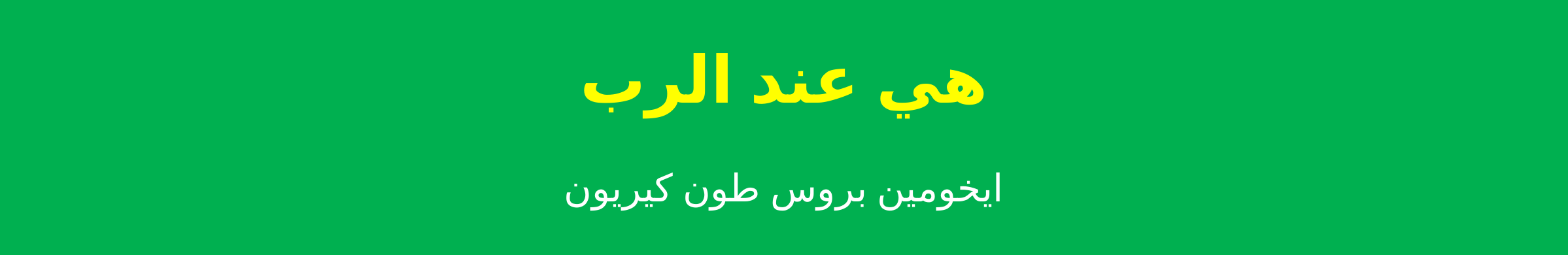

هي عند الرب
ايخومين بروس طون كيريون